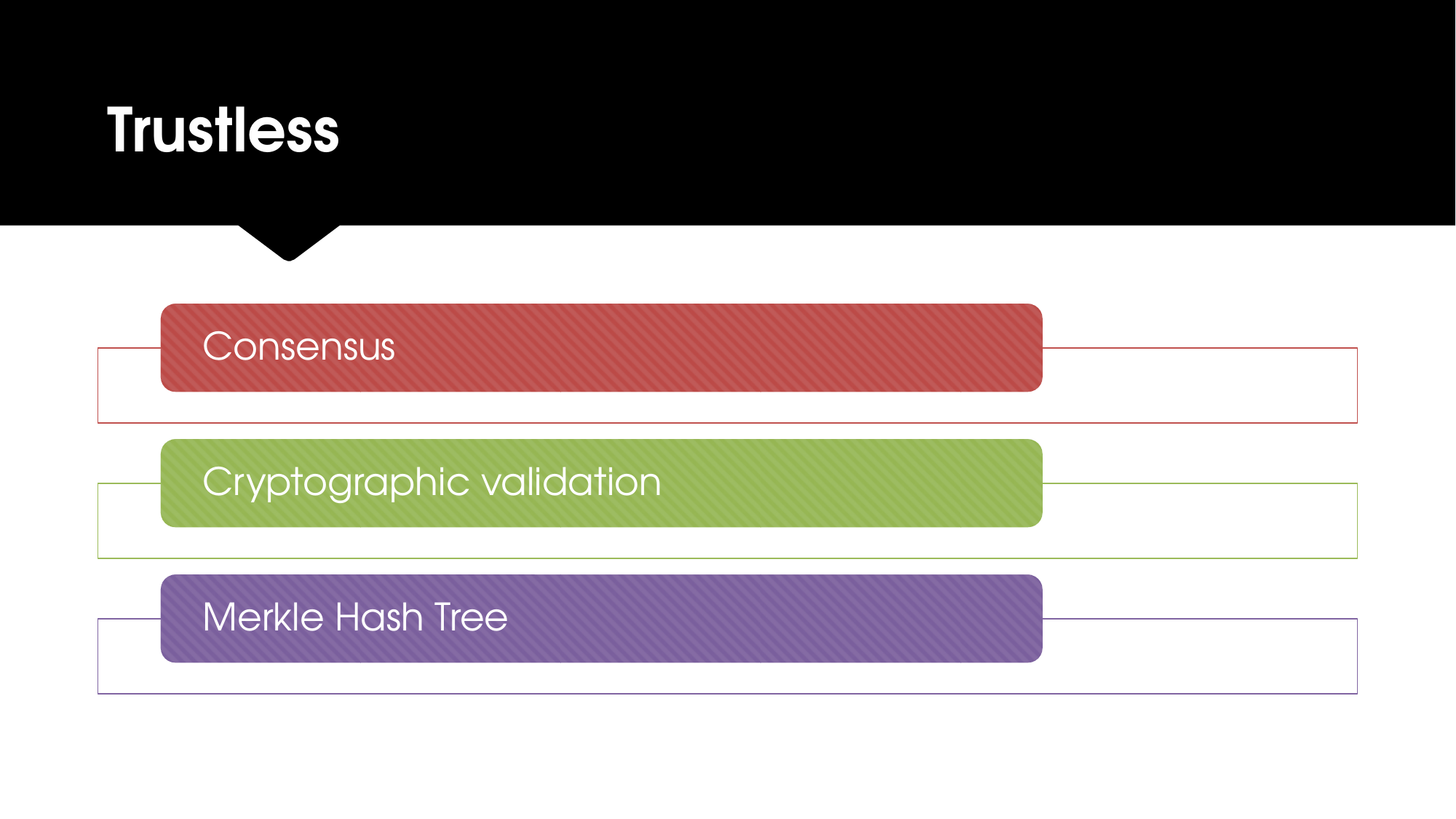

# Trustless
Consensus
Cryptographic validation
Merkle Hash Tree